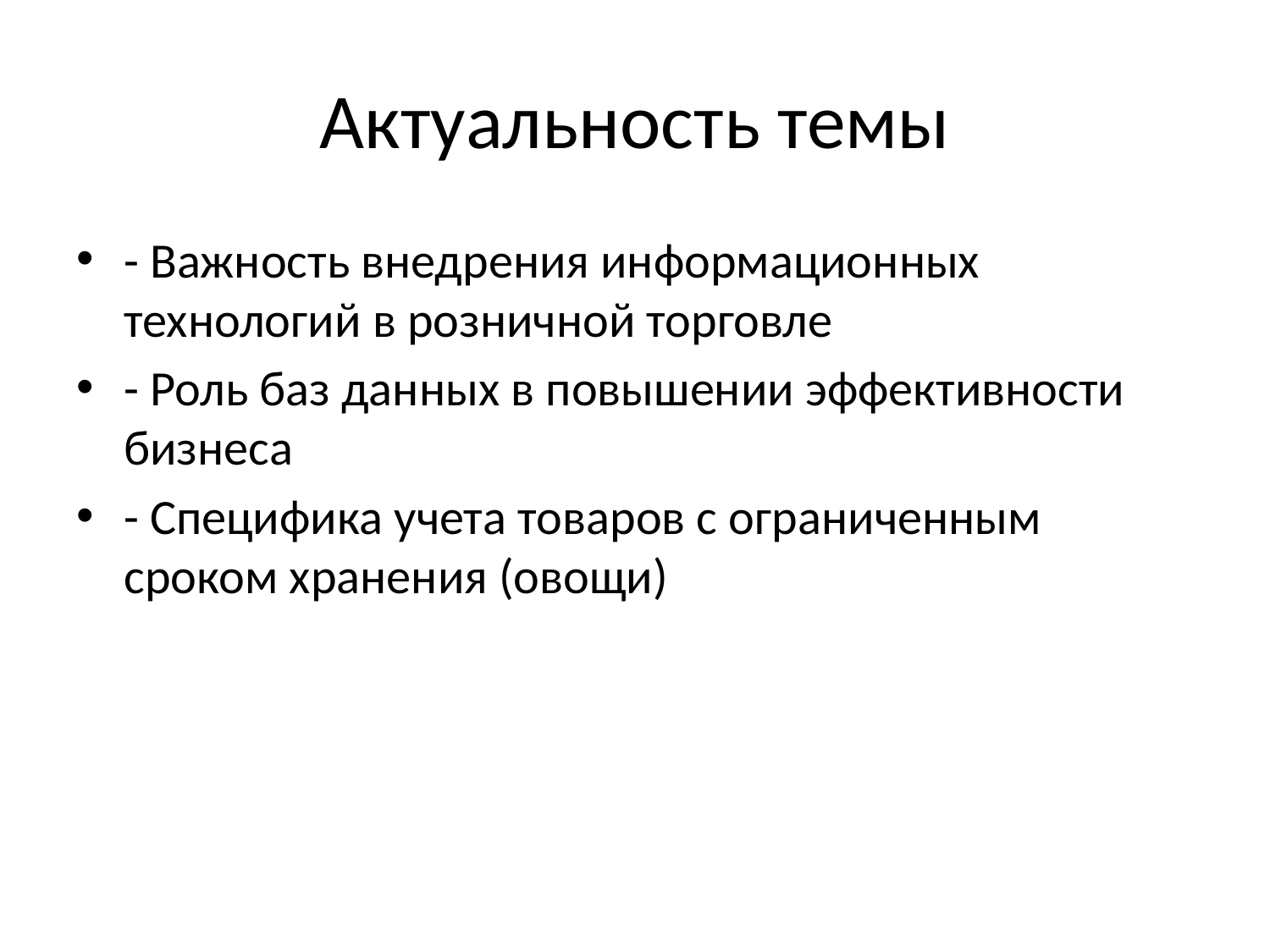

# Актуальность темы
- Важность внедрения информационных технологий в розничной торговле
- Роль баз данных в повышении эффективности бизнеса
- Специфика учета товаров с ограниченным сроком хранения (овощи)